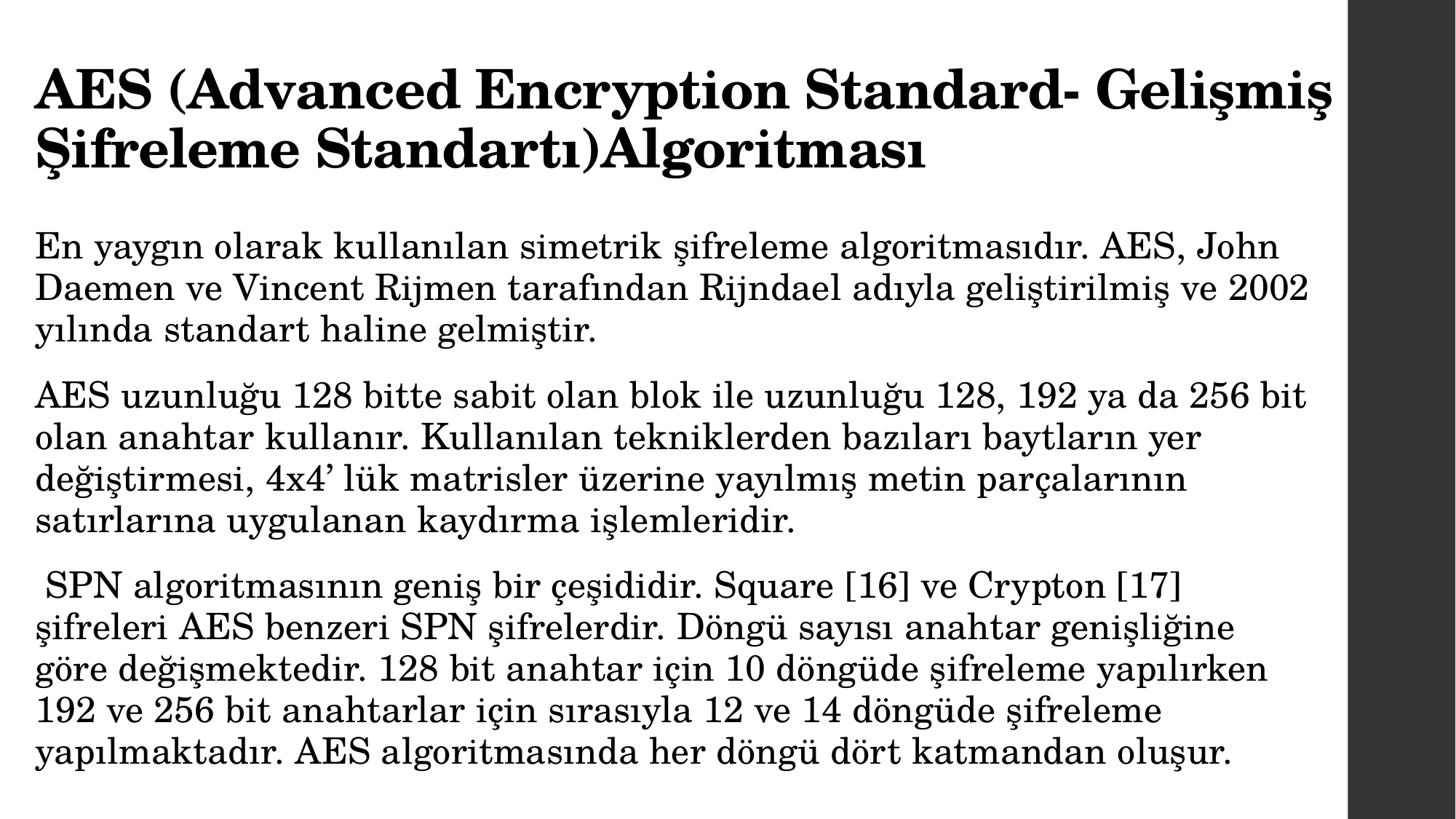

# AES (Advanced Encryption Standard- Gelişmiş Şifreleme Standartı)Algoritması
En yaygın olarak kullanılan simetrik şifreleme algoritmasıdır. AES, John Daemen ve Vincent Rijmen tarafından Rijndael adıyla geliştirilmiş ve 2002 yılında standart haline gelmiştir.
AES uzunluğu 128 bitte sabit olan blok ile uzunluğu 128, 192 ya da 256 bit olan anahtar kullanır. Kullanılan tekniklerden bazıları baytların yer değiştirmesi, 4x4’ lük matrisler üzerine yayılmış metin parçalarının satırlarına uygulanan kaydırma işlemleridir.
 SPN algoritmasının geniş bir çeşididir. Square [16] ve Crypton [17] şifreleri AES benzeri SPN şifrelerdir. Döngü sayısı anahtar genişliğine göre değişmektedir. 128 bit anahtar için 10 döngüde şifreleme yapılırken 192 ve 256 bit anahtarlar için sırasıyla 12 ve 14 döngüde şifreleme yapılmaktadır. AES algoritmasında her döngü dört katmandan oluşur.